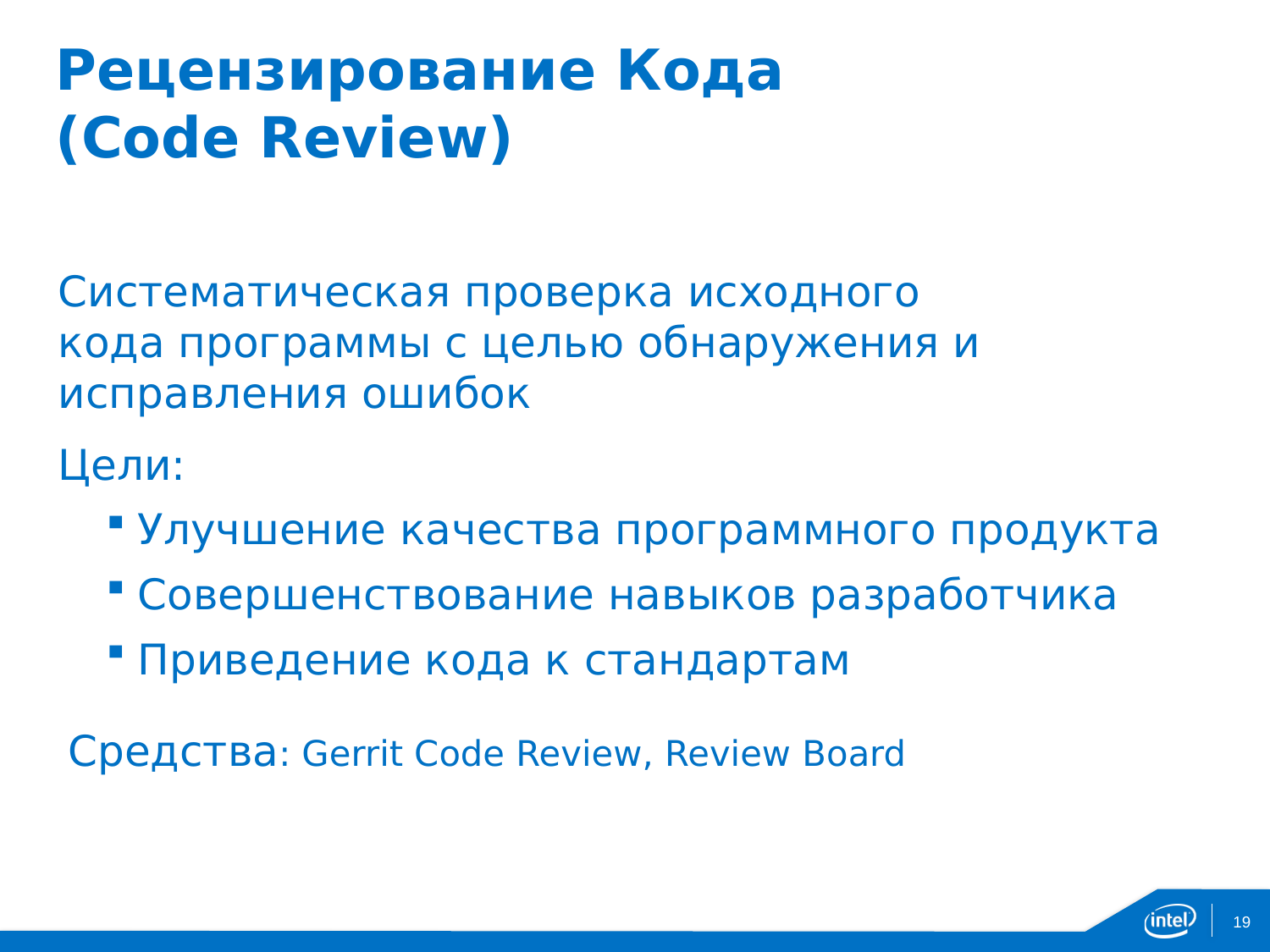

# Рецензирование Кода (Code Review)

Систематическая проверка исходного кода программы с целью обнаружения и исправления ошибок
Цели:
Улучшение качества программного продукта
Совершенствование навыков разработчика
Приведение кода к стандартам
Средства: Gerrit Code Review, Review Board
19